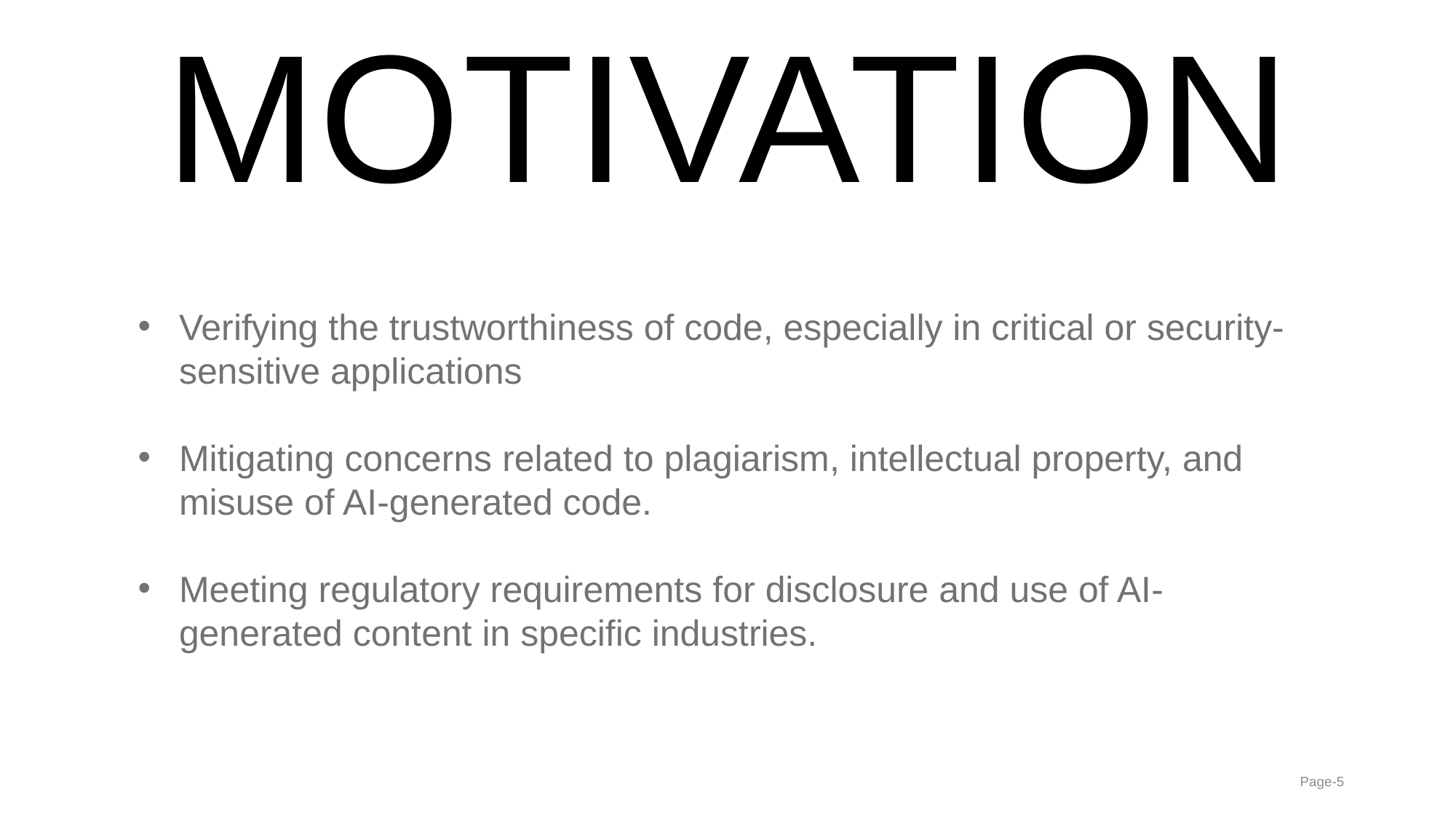

# Motivation
Verifying the trustworthiness of code, especially in critical or security-sensitive applications

Mitigating concerns related to plagiarism, intellectual property, and misuse of AI-generated code.

Meeting regulatory requirements for disclosure and use of AI-generated content in specific industries.
Page-5